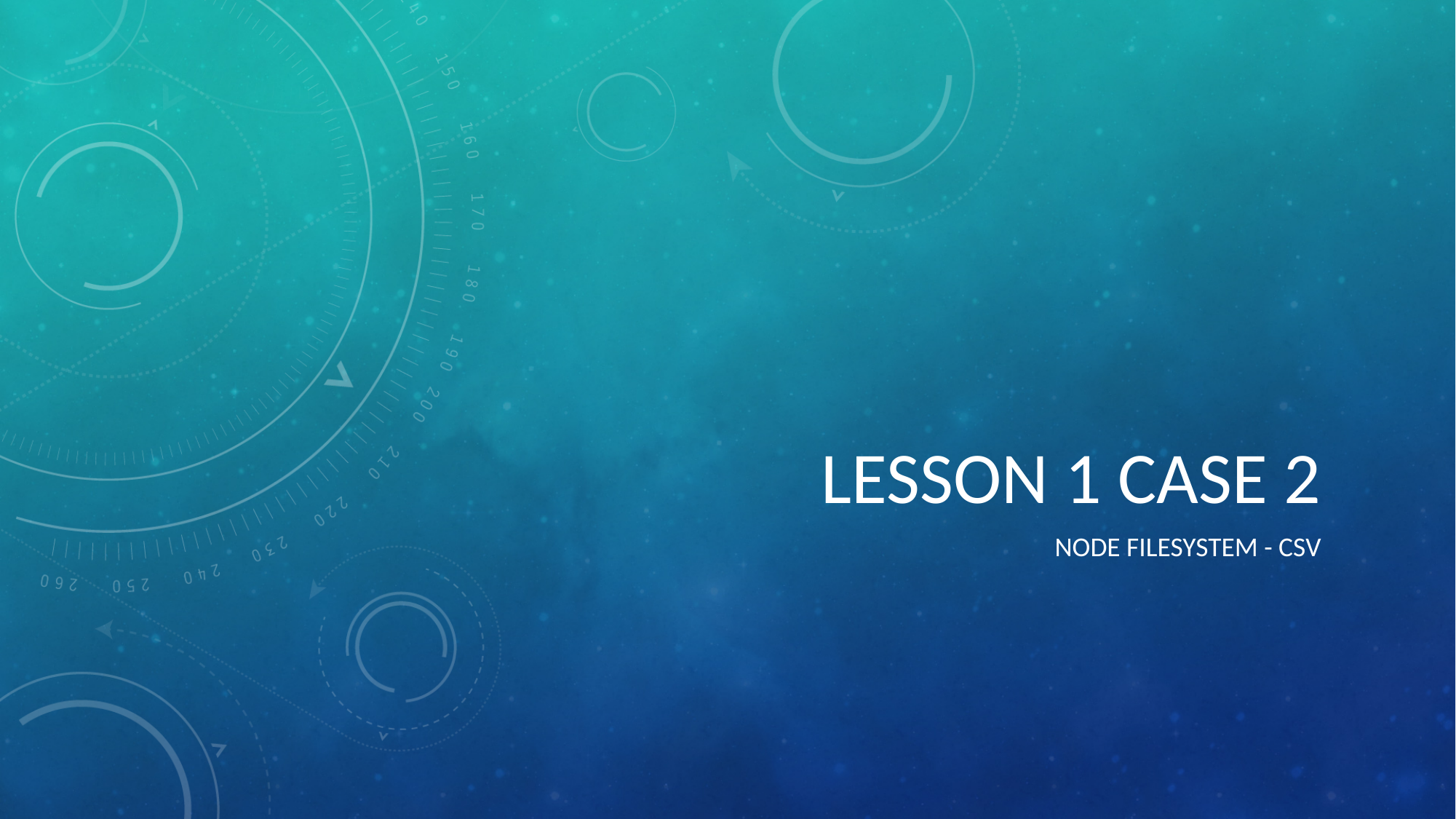

# Lesson 1 Case 2
Node FileSystem - csv